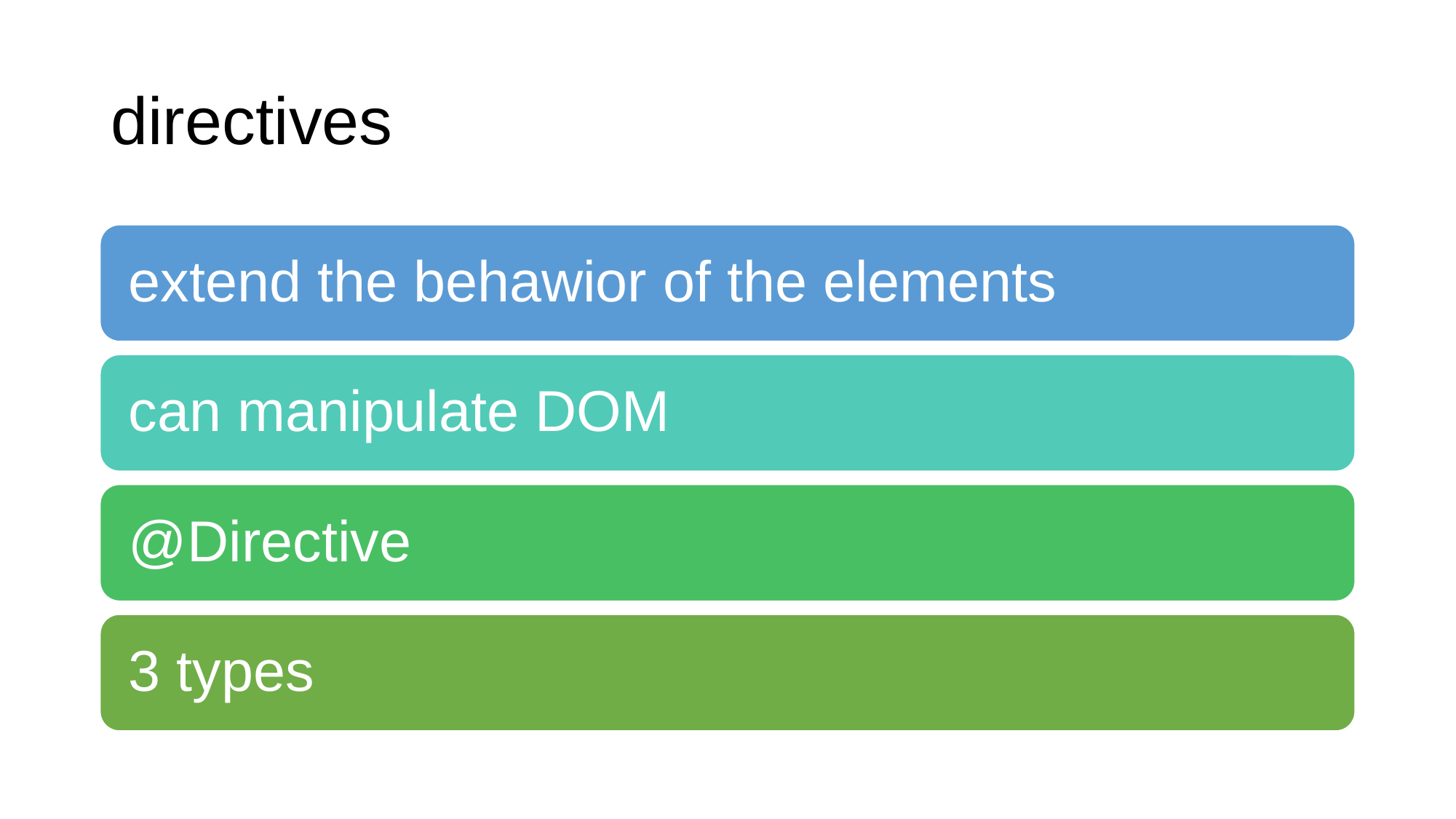

# directives
extend the behawior of the elements
can manipulate DOM
@Directive
3 types